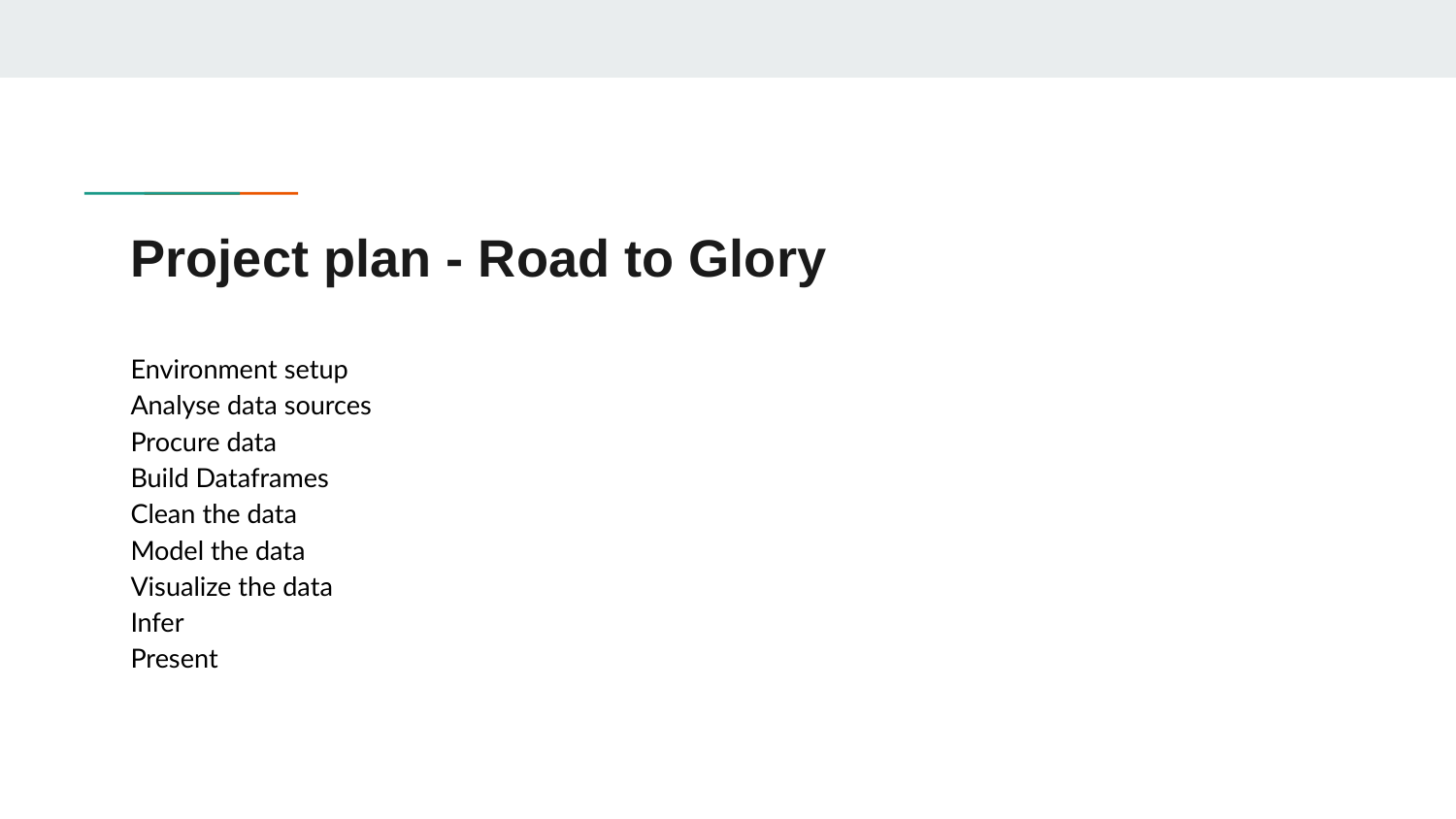

# Project plan - Road to Glory
Environment setup
Analyse data sources
Procure data
Build Dataframes
Clean the data
Model the data
Visualize the data
Infer
Present